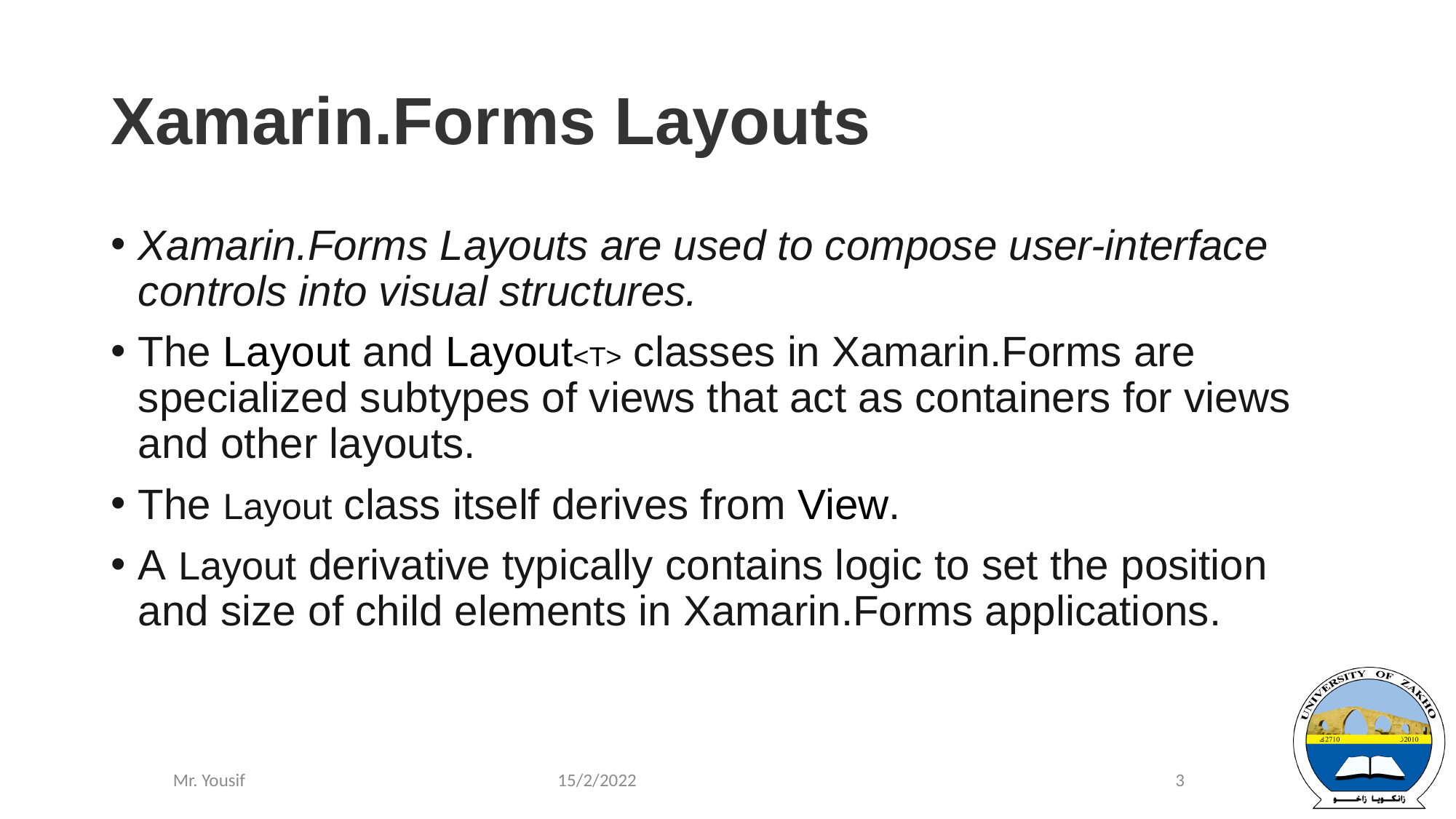

# Xamarin.Forms Layouts
Xamarin.Forms Layouts are used to compose user-interface controls into visual structures.
The Layout and Layout<T> classes in Xamarin.Forms are specialized subtypes of views that act as containers for views and other layouts.
The Layout class itself derives from View.
A Layout derivative typically contains logic to set the position and size of child elements in Xamarin.Forms applications.

15/2/2022
3
Mr. Yousif